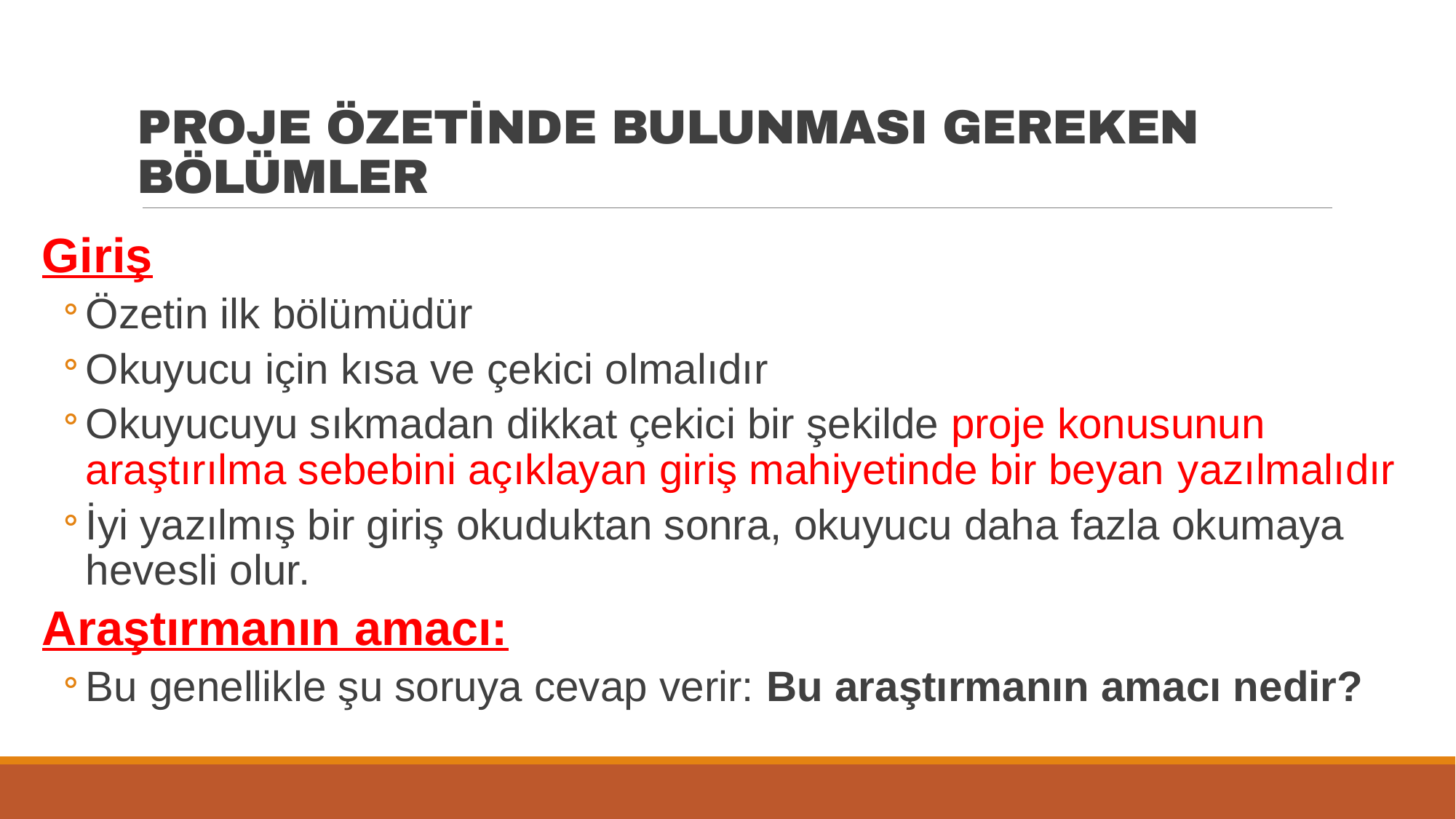

# PROJE ÖZETİNDE BULUNMASI GEREKEN BÖLÜMLER
Giriş
Özetin ilk bölümüdür
Okuyucu için kısa ve çekici olmalıdır
Okuyucuyu sıkmadan dikkat çekici bir şekilde proje konusunun araştırılma sebebini açıklayan giriş mahiyetinde bir beyan yazılmalıdır
İyi yazılmış bir giriş okuduktan sonra, okuyucu daha fazla okumaya hevesli olur.
Araştırmanın amacı:
Bu genellikle şu soruya cevap verir: Bu araştırmanın amacı nedir?